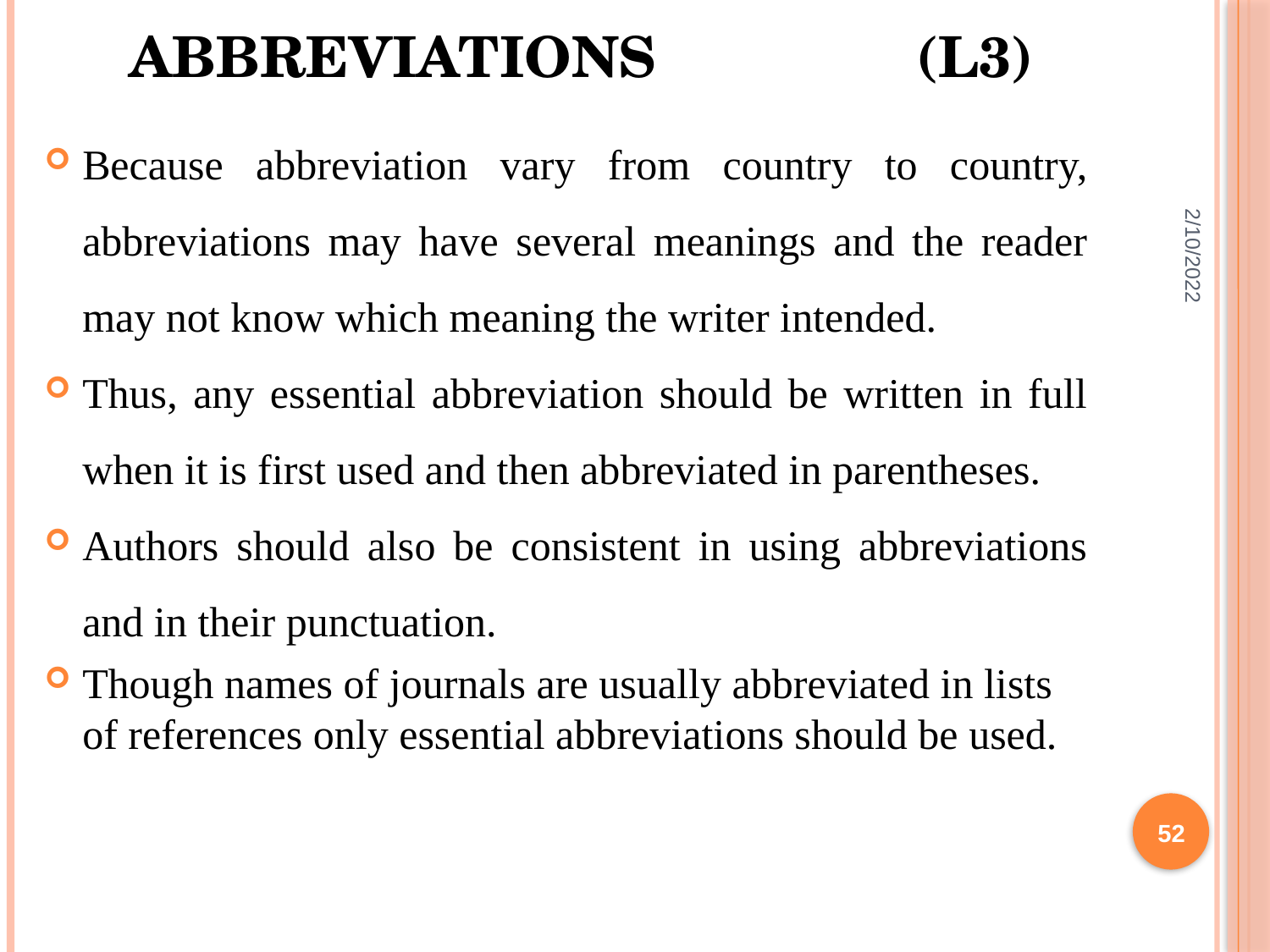

# Abbreviations                (l3)
Because abbreviation vary from country to country, abbreviations may have several meanings and the reader may not know which meaning the writer intended.
Thus, any essential abbreviation should be written in full when it is first used and then abbreviated in parentheses.
Authors should also be consistent in using abbreviations and in their punctuation.
Though names of journals are usually abbreviated in lists of references only essential abbreviations should be used.

2/10/2022
52